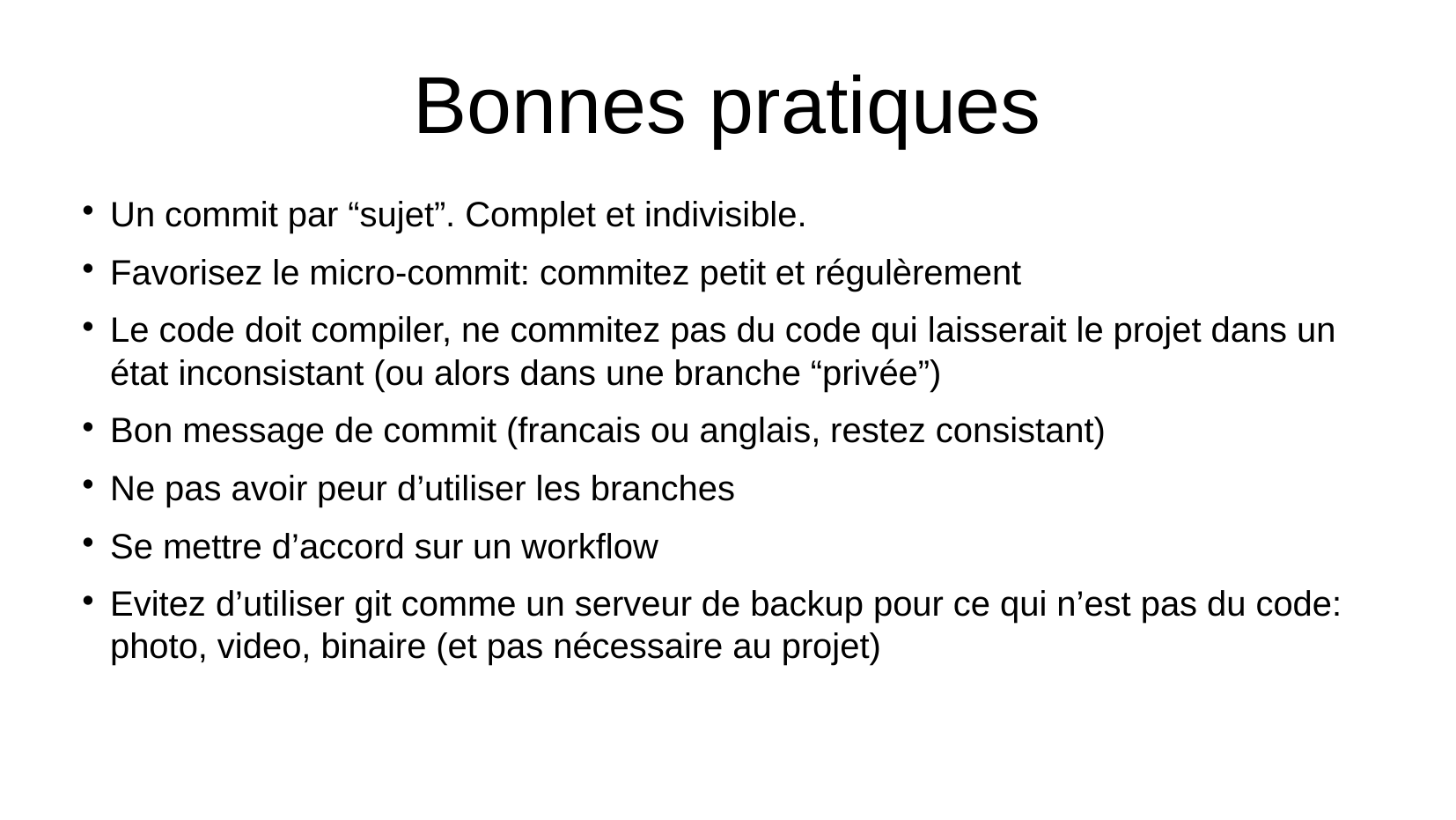

Bonnes pratiques
Un commit par “sujet”. Complet et indivisible.
Favorisez le micro-commit: commitez petit et régulèrement
Le code doit compiler, ne commitez pas du code qui laisserait le projet dans un état inconsistant (ou alors dans une branche “privée”)
Bon message de commit (francais ou anglais, restez consistant)
Ne pas avoir peur d’utiliser les branches
Se mettre d’accord sur un workflow
Evitez d’utiliser git comme un serveur de backup pour ce qui n’est pas du code: photo, video, binaire (et pas nécessaire au projet)